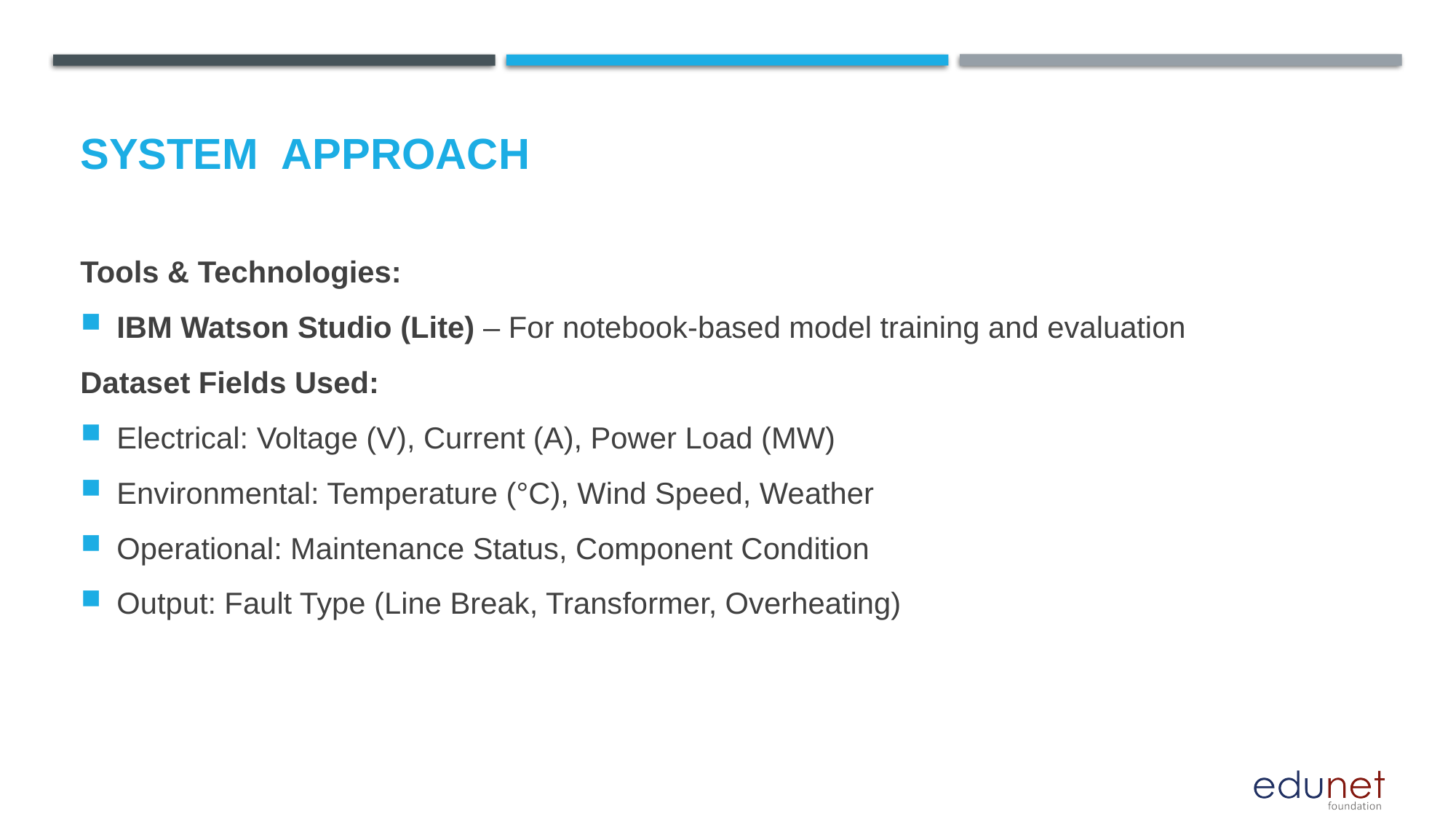

# System  Approach
Tools & Technologies:
IBM Watson Studio (Lite) – For notebook-based model training and evaluation
Dataset Fields Used:
Electrical: Voltage (V), Current (A), Power Load (MW)
Environmental: Temperature (°C), Wind Speed, Weather
Operational: Maintenance Status, Component Condition
Output: Fault Type (Line Break, Transformer, Overheating)